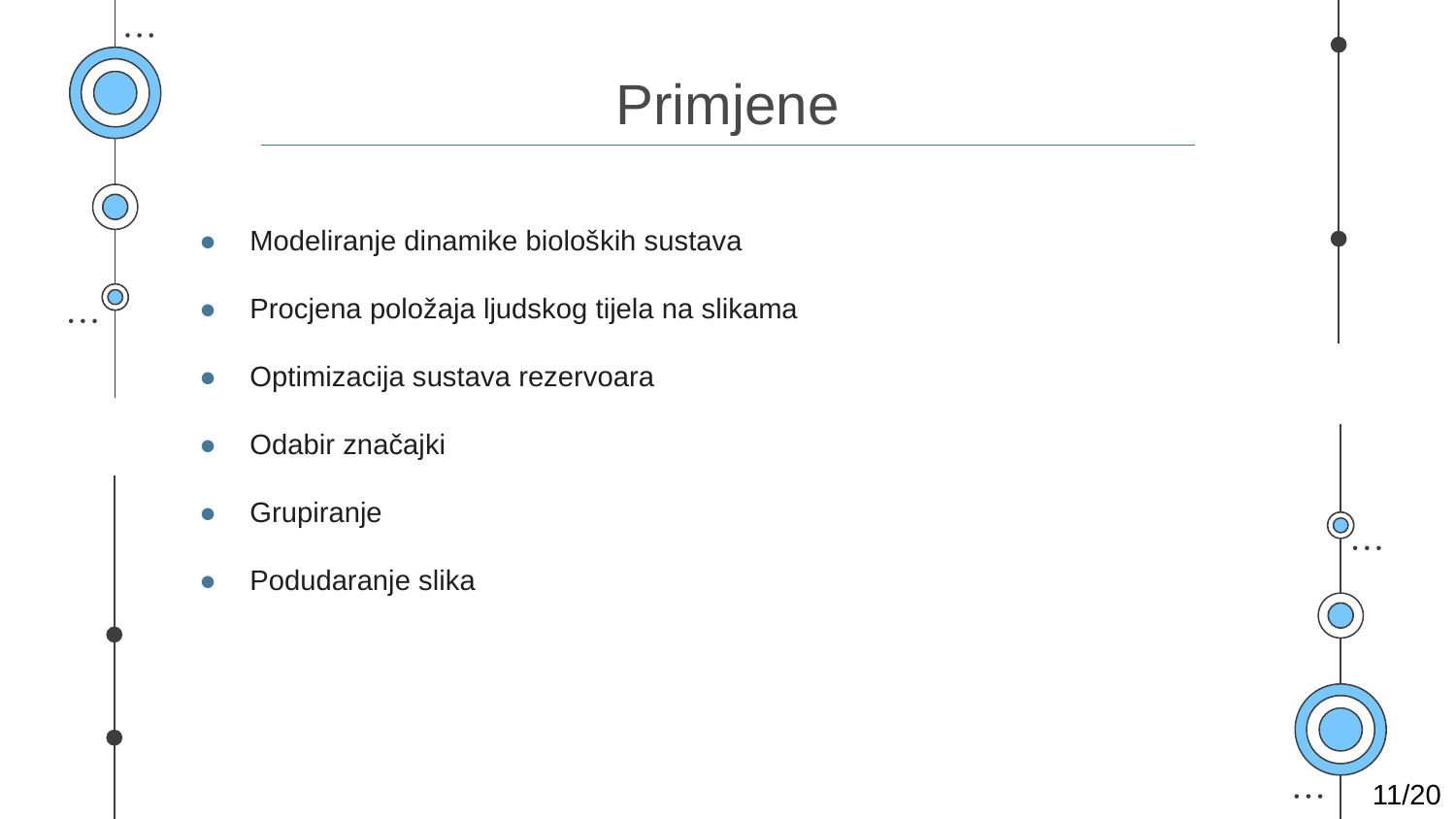

# Primjene

Modeliranje dinamike bioloških sustava

Procjena položaja ljudskog tijela na slikama

Optimizacija sustava rezervoara

Odabir značajki

Grupiranje

Podudaranje slika
11/20